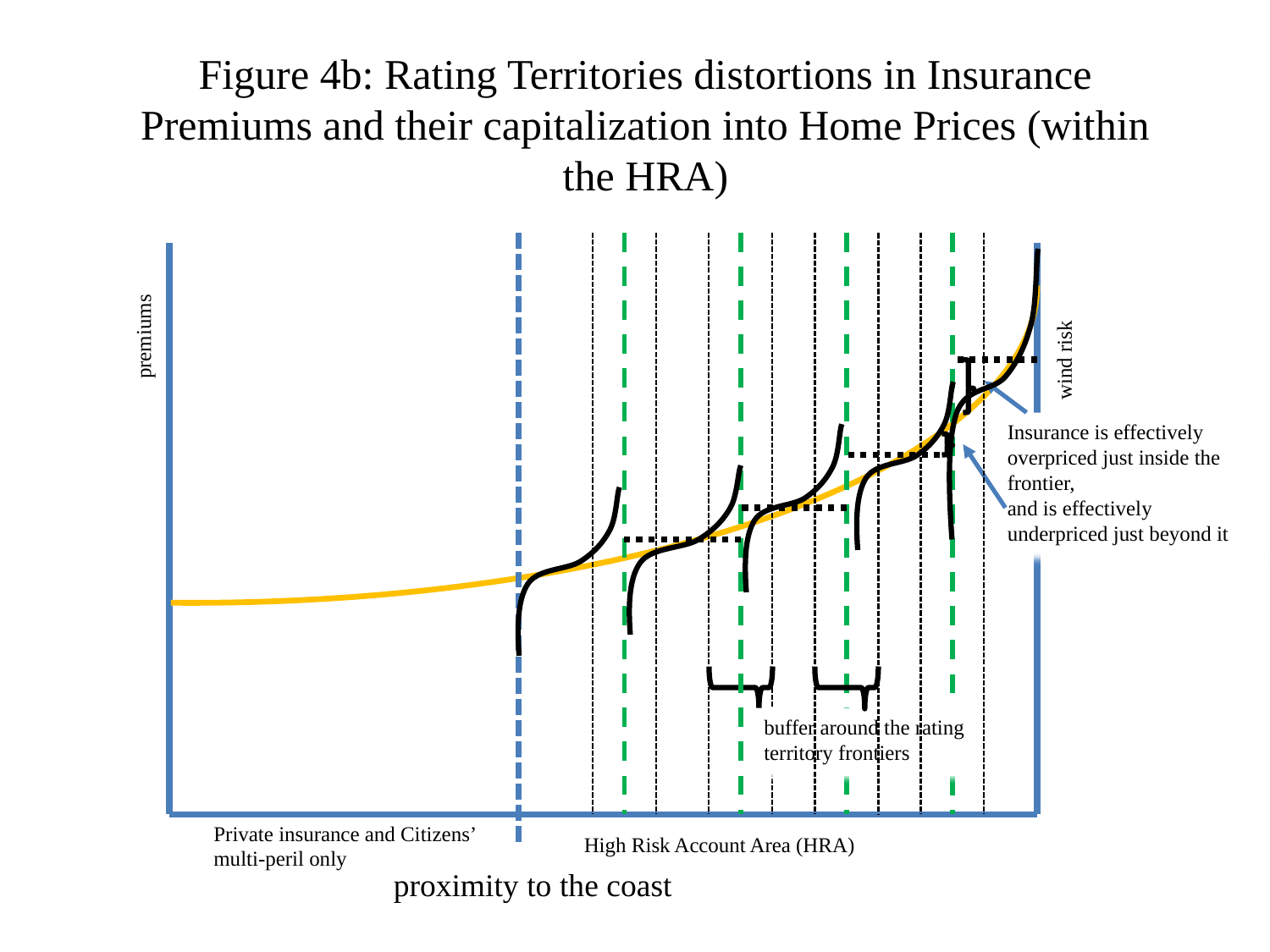

# Figure 4b: Rating Territories distortions in Insurance Premiums and their capitalization into Home Prices (within the HRA)

premiums
wind risk

Insurance is effectively overpriced just inside the frontier,
and is effectively underpriced just beyond it

buffer around the rating territory frontiers
Private insurance and Citizens’ multi-peril only
High Risk Account Area (HRA)
proximity to the coast